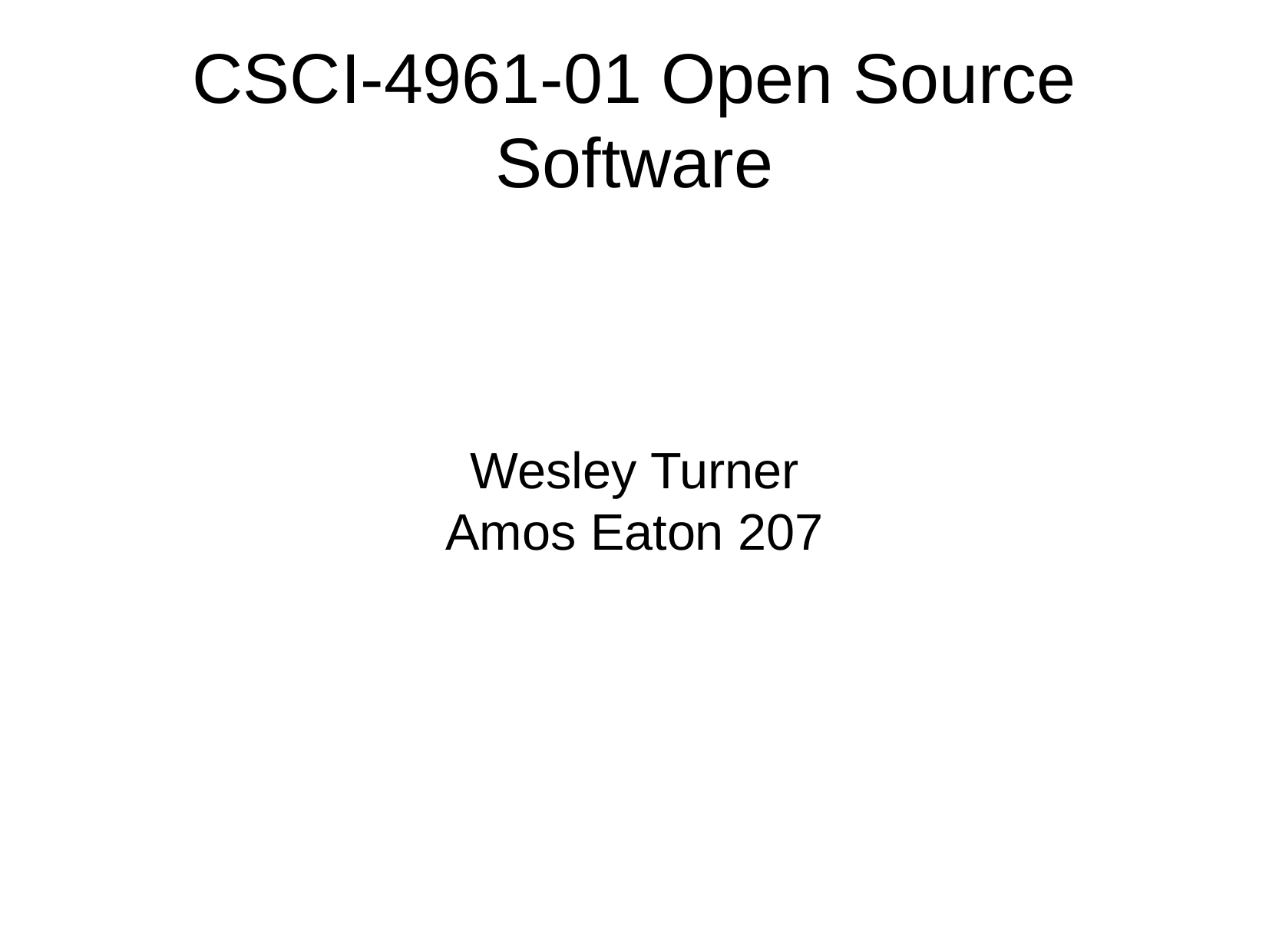

CSCI-4961-01 Open Source Software
Wesley Turner
Amos Eaton 207